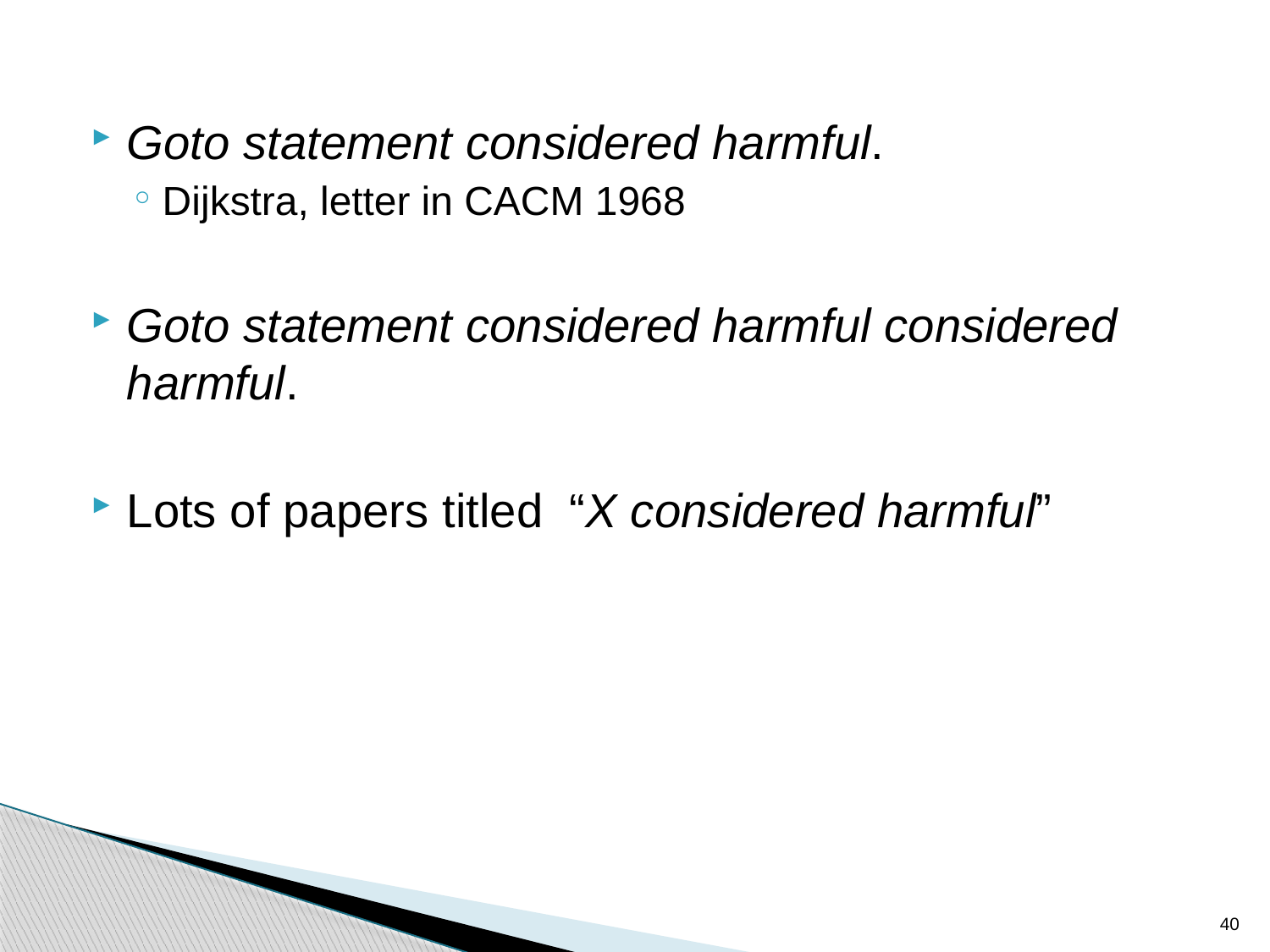

Goto statement considered harmful.
Dijkstra, letter in CACM 1968

Goto statement considered harmful considered harmful.

Lots of papers titled  “X considered harmful”
40